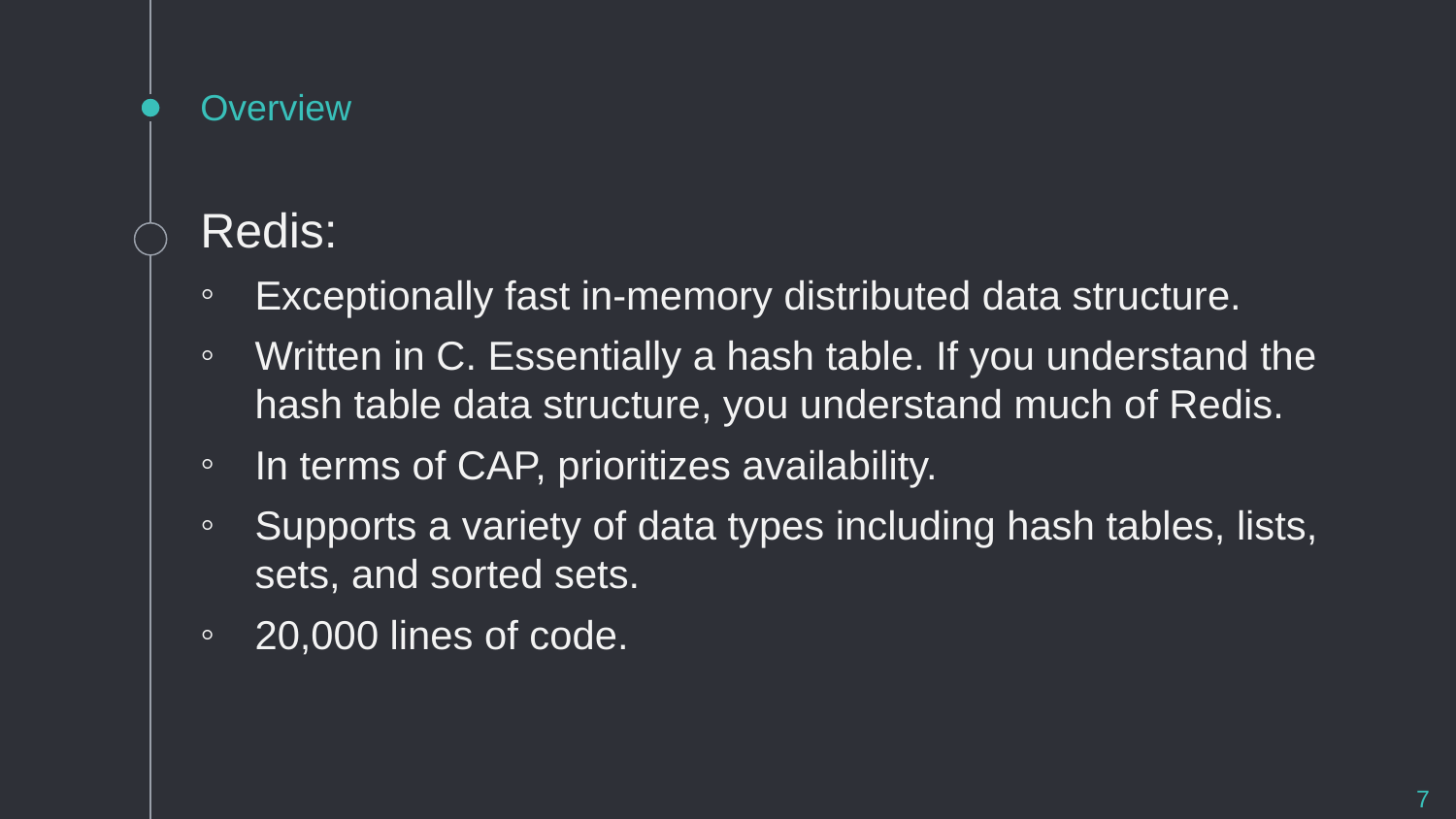

# Overview
Redis:
Exceptionally fast in-memory distributed data structure.
Written in C. Essentially a hash table. If you understand the hash table data structure, you understand much of Redis.
In terms of CAP, prioritizes availability.
Supports a variety of data types including hash tables, lists, sets, and sorted sets.
20,000 lines of code.
7